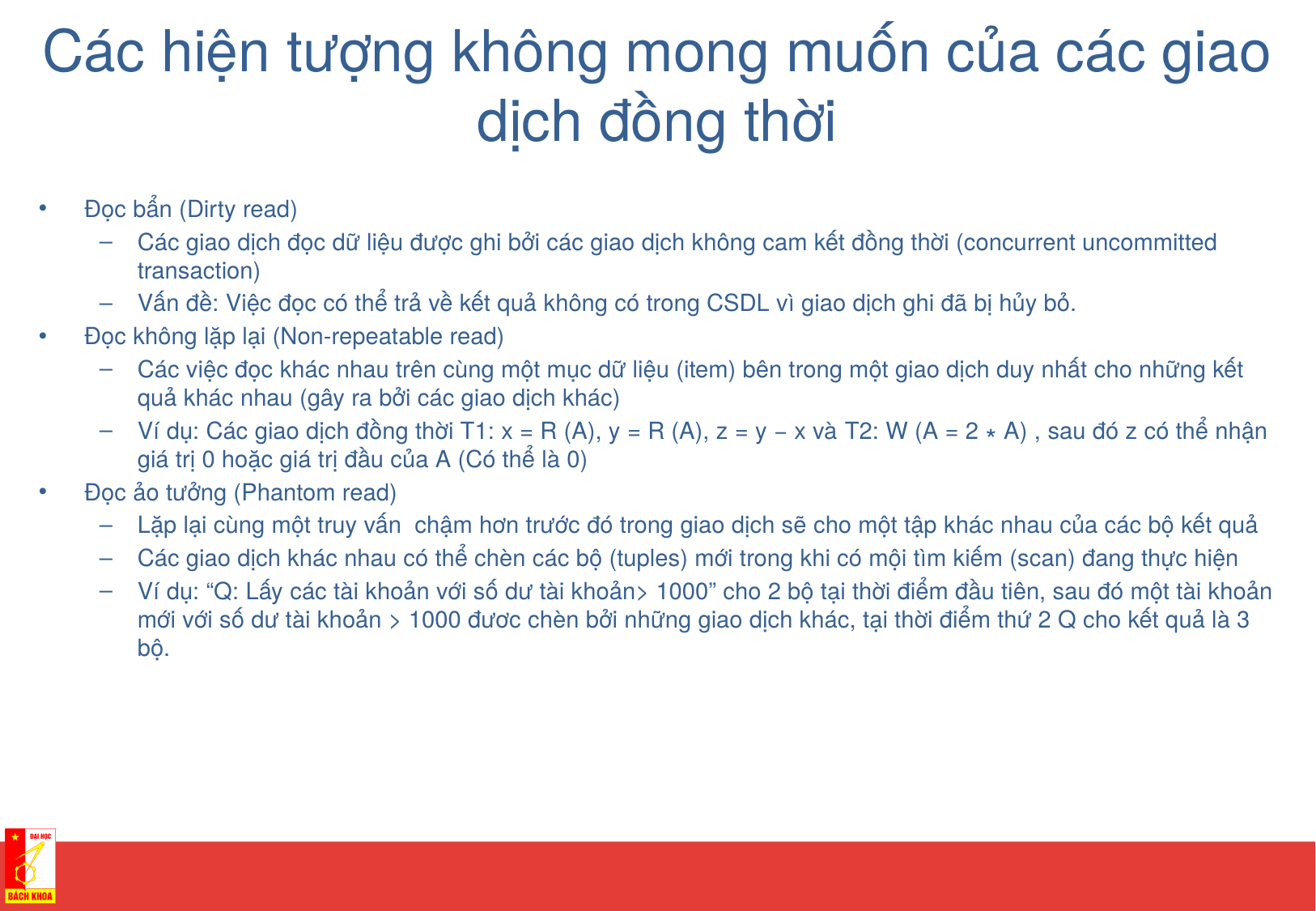

# Các hiện tượng không mong muốn của các giao dịch đồng thời
Đọc bẩn (Dirty read)
Các giao dịch đọc dữ liệu được ghi bởi các giao dịch không cam kết đồng thời (concurrent uncommitted transaction)
Vấn đề: Việc đọc có thể trả về kết quả không có trong CSDL vì giao dịch ghi đã bị hủy bỏ.
Đọc không lặp lại (Non-repeatable read)
Các việc đọc khác nhau trên cùng một mục dữ liệu (item) bên trong một giao dịch duy nhất cho những kết quả khác nhau (gây ra bởi các giao dịch khác)
Ví dụ: Các giao dịch đồng thời T1: x = R (A), y = R (A), z = y − x và T2: W (A = 2 ∗ A) , sau đó z có thể nhận giá trị 0 hoặc giá trị đầu của A (Có thể là 0)
Đọc ảo tưởng (Phantom read)
Lặp lại cùng một truy vấn  chậm hơn trước đó trong giao dịch sẽ cho một tập khác nhau của các bộ kết quả
Các giao dịch khác nhau có thể chèn các bộ (tuples) mới trong khi có mội tìm kiếm (scan) đang thực hiện
Ví dụ: “Q: Lấy các tài khoản với số dư tài khoản> 1000” cho 2 bộ tại thời điểm đầu tiên, sau đó một tài khoản mới với số dư tài khoản > 1000 đươc chèn bởi những giao dịch khác, tại thời điểm thứ 2 Q cho kết quả là 3 bộ.